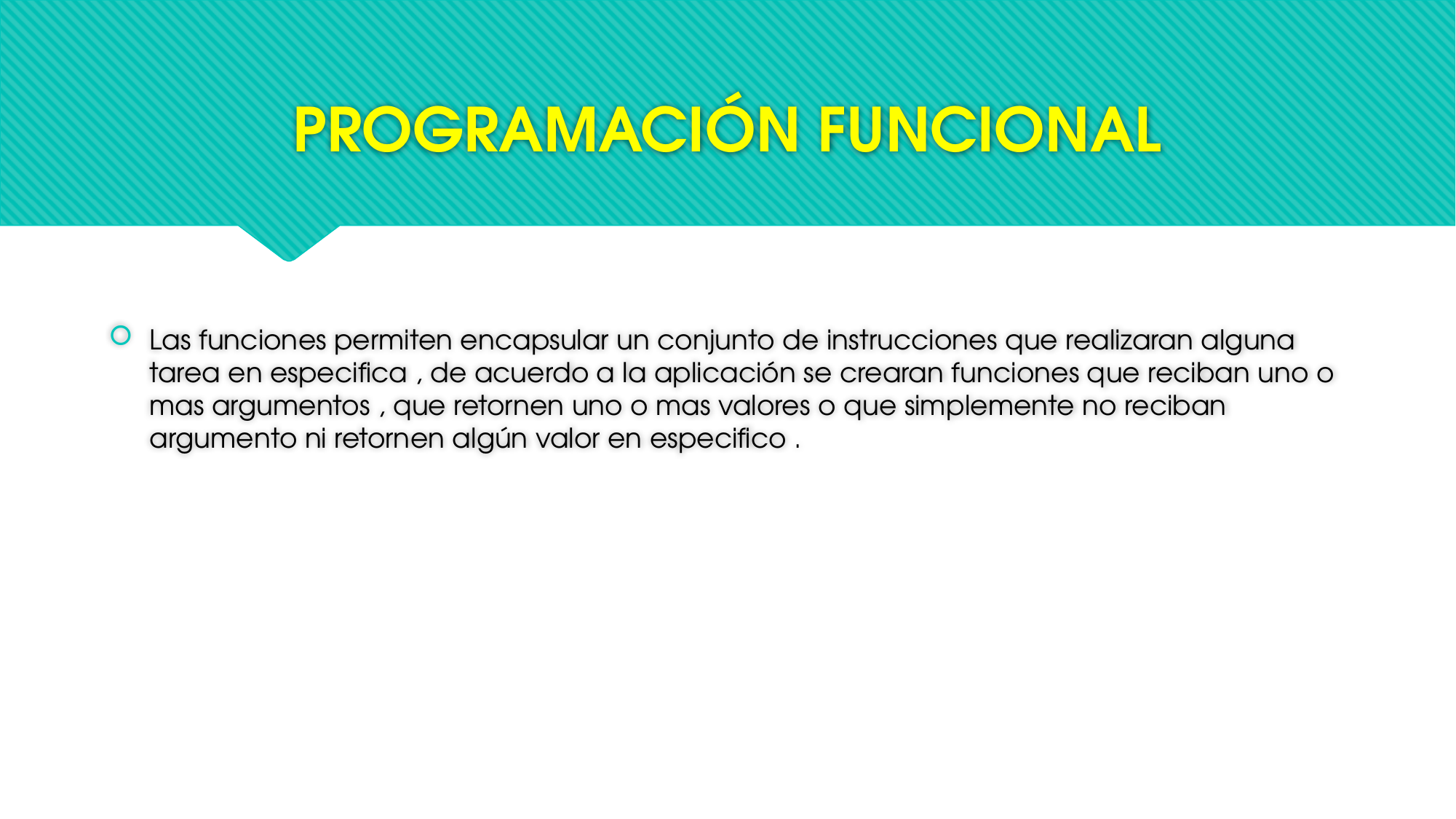

# PROGRAMACIÓN FUNCIONAL

Las funciones permiten encapsular un conjunto de instrucciones que realizaran alguna tarea en especifica , de acuerdo a la aplicación se crearan funciones que reciban uno o mas argumentos , que retornen uno o mas valores o que simplemente no reciban argumento ni retornen algún valor en especifico .